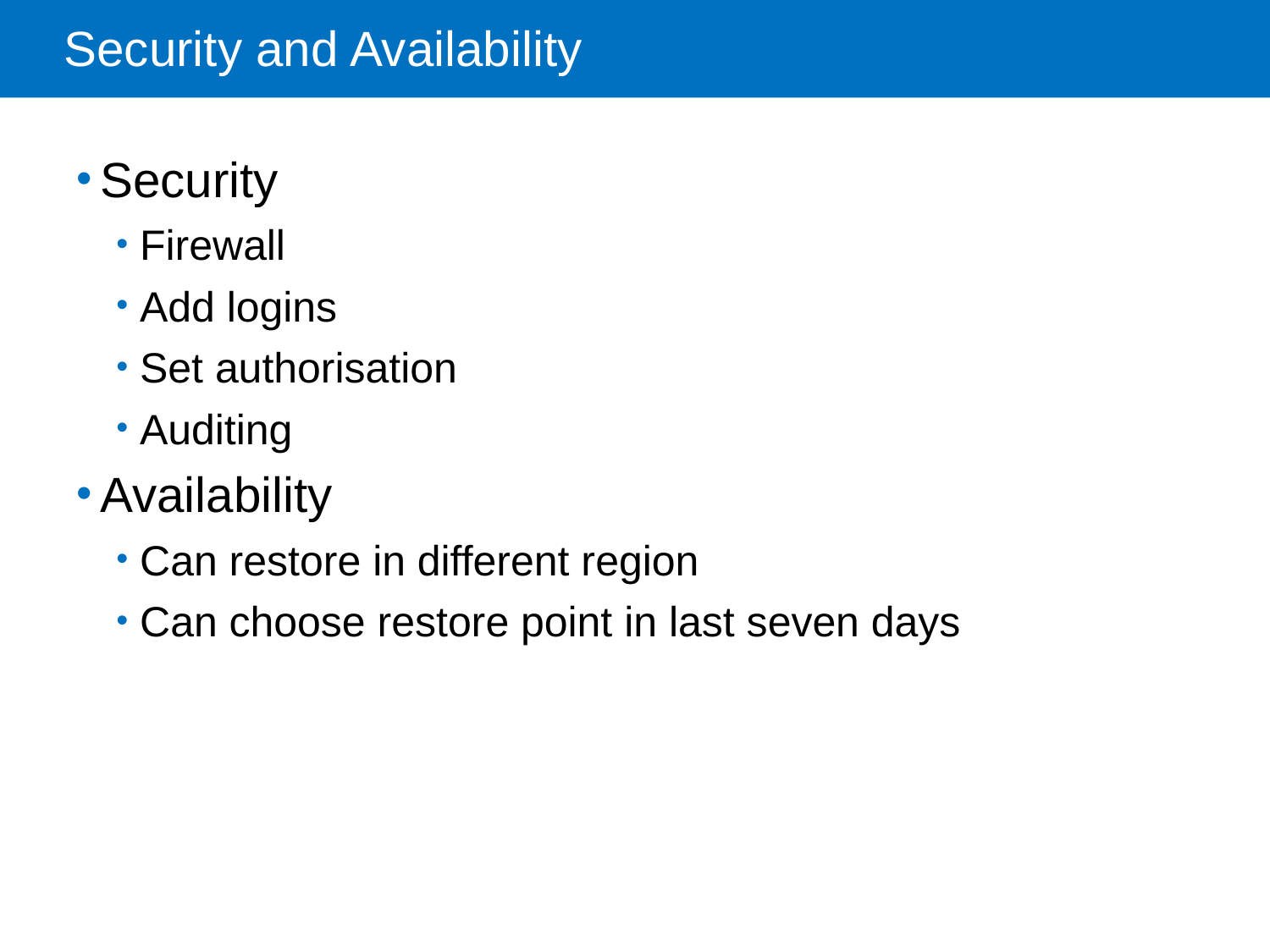

# Security and Availability
Security
Firewall
Add logins
Set authorisation
Auditing
Availability
Can restore in different region
Can choose restore point in last seven days